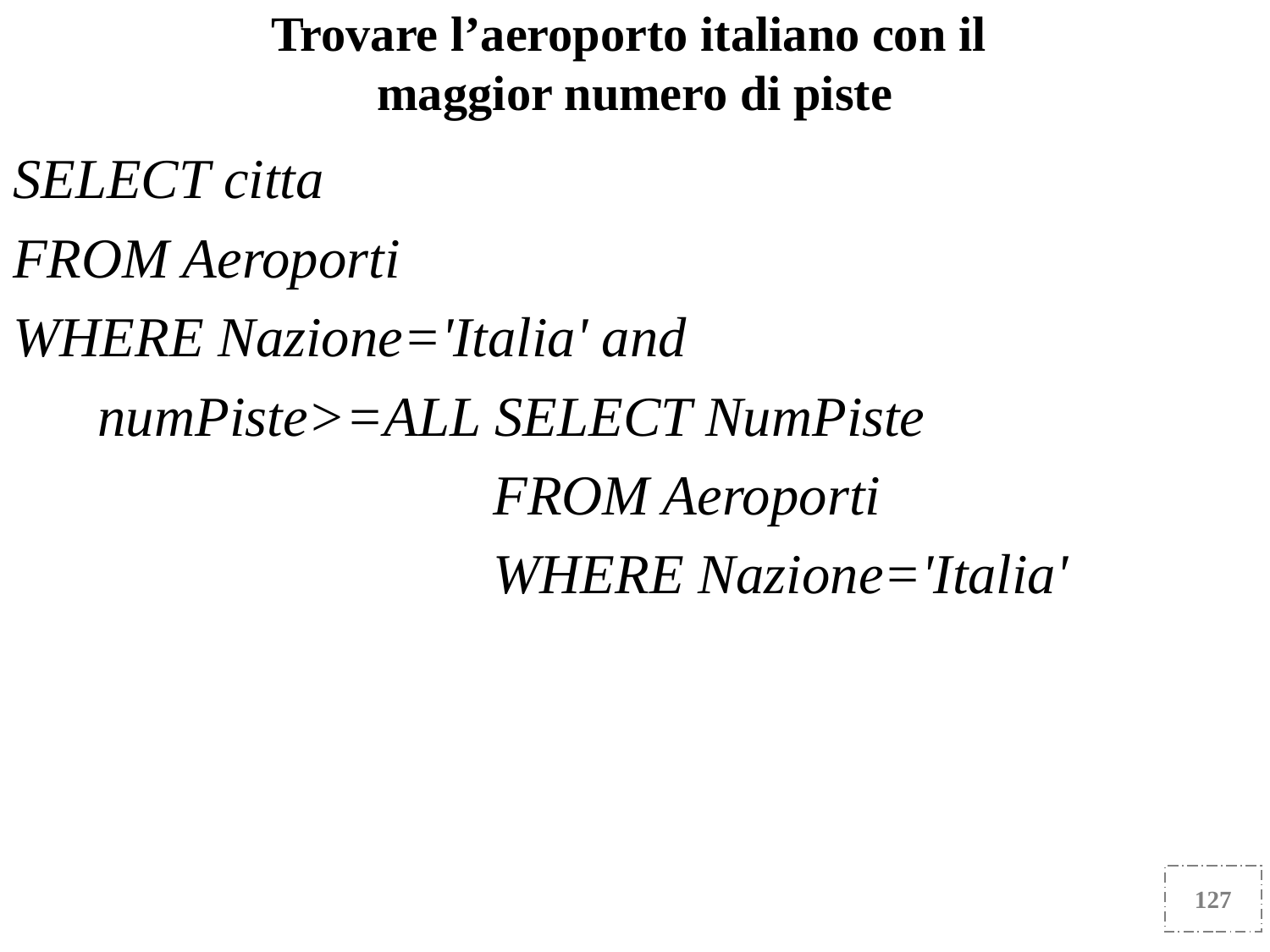

SELECT citta
FROM Aeroporti
WHERE Nazione='Italia' and
      numPiste>=ALL SELECT NumPiste
			       FROM Aeroporti
			       WHERE Nazione='Italia'
Trovare l’aeroporto italiano con il
maggior numero di piste
127